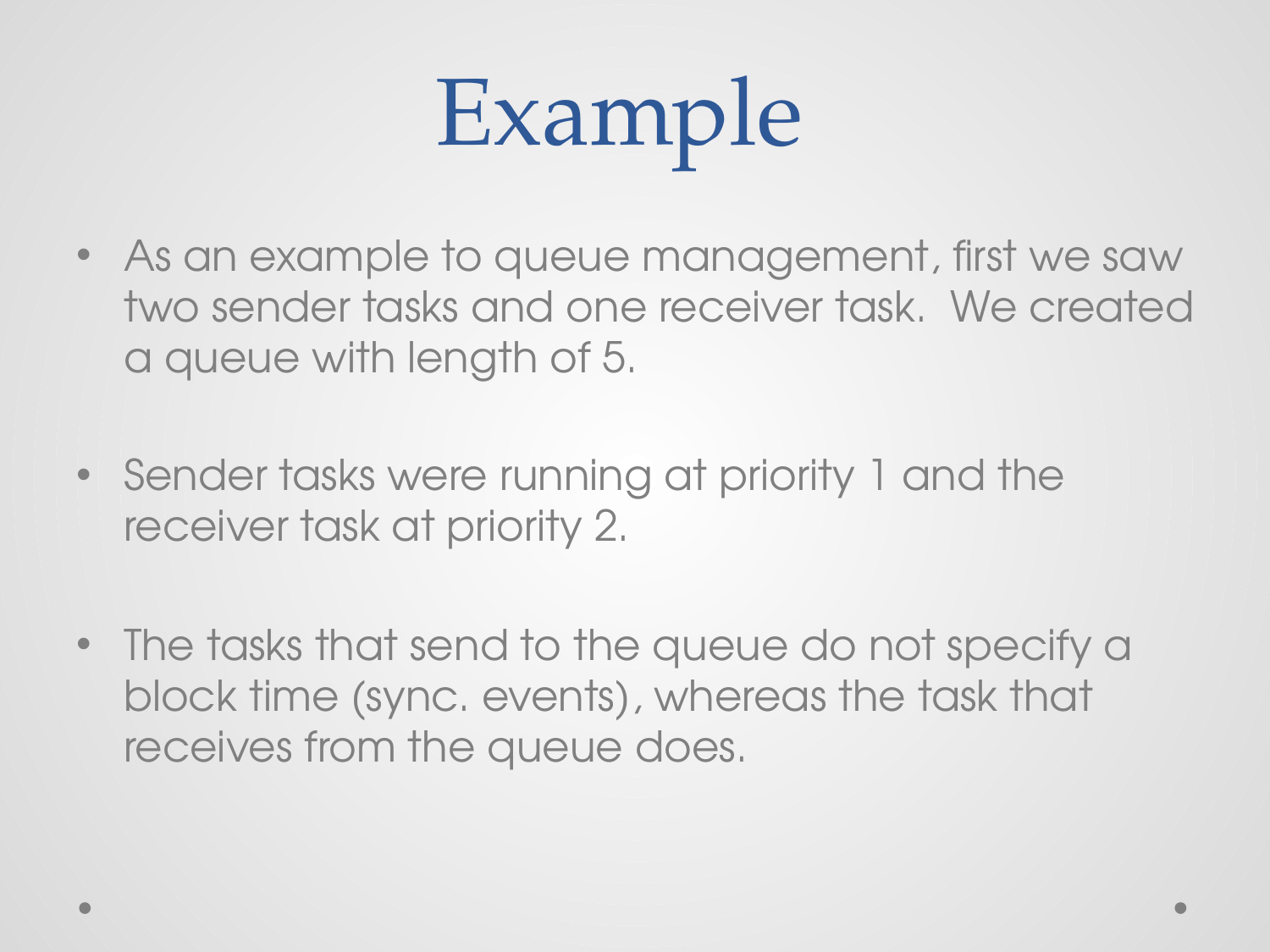

# Example
As an example to queue management, first we saw two sender tasks and one receiver task.  We created a queue with length of 5.

Sender tasks were running at priority 1 and the receiver task at priority 2.

The tasks that send to the queue do not specify a block time (sync. events), whereas the task that receives from the queue does.